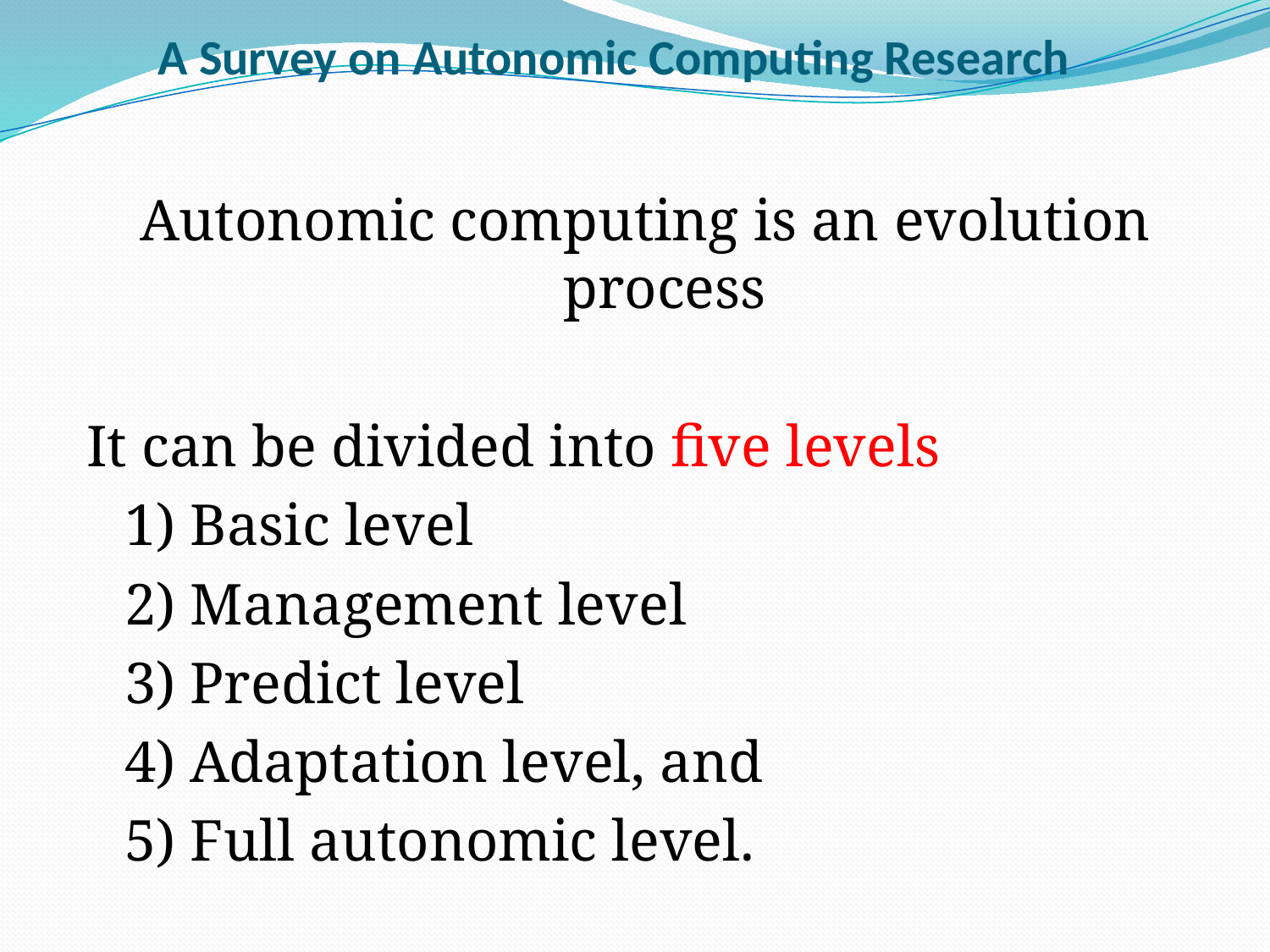

A Survey on Autonomic Computing Research

Autonomic computing is an evolution process

It can be divided into five levels
	1) Basic level
	2) Management level
	3) Predict level
	4) Adaptation level, and
	5) Full autonomic level.